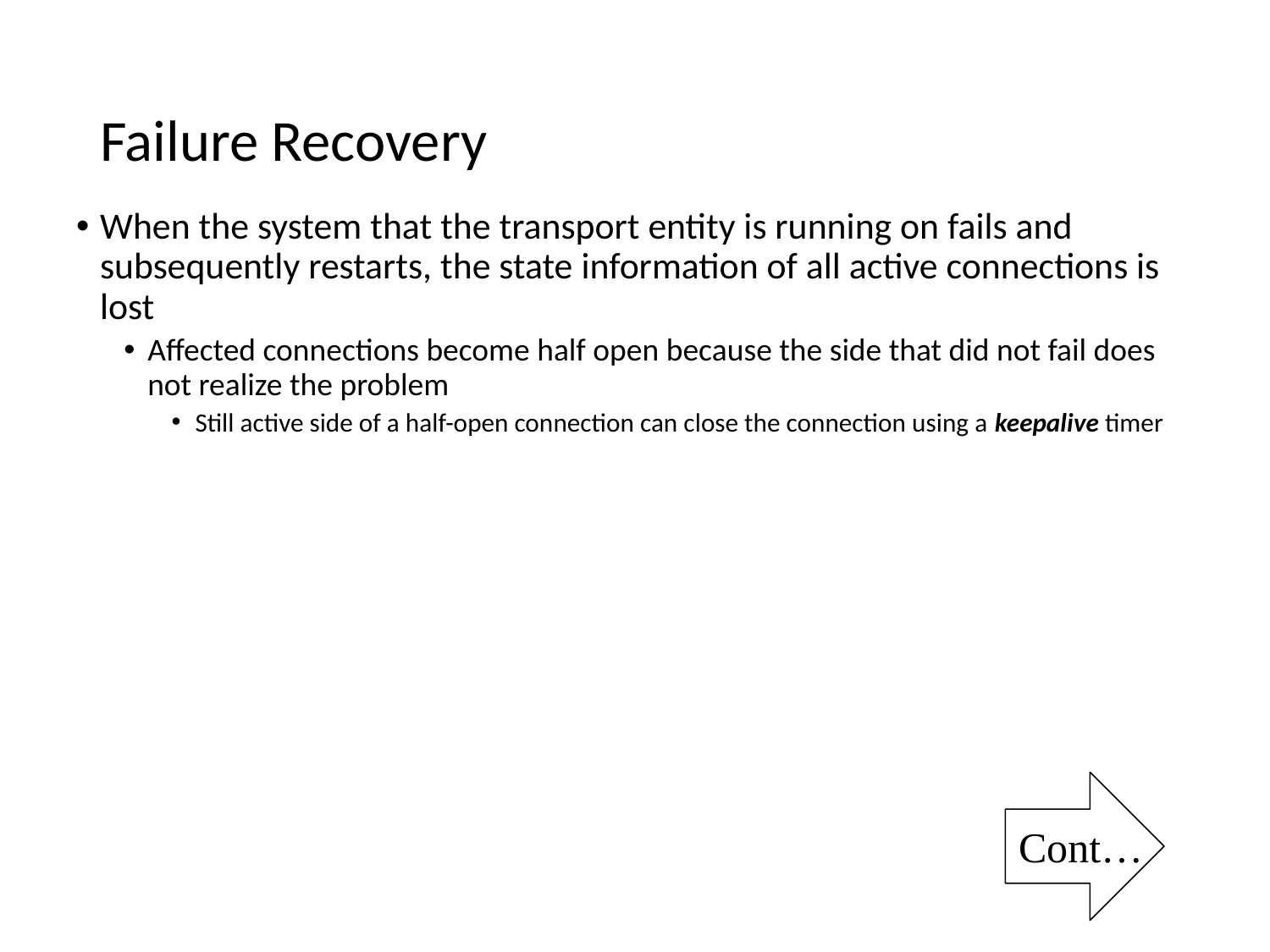

# Failure Recovery
When the system that the transport entity is running on fails and subsequently restarts, the state information of all active connections is lost
Affected connections become half open because the side that did not fail does not realize the problem
Still active side of a half-open connection can close the connection using a keepalive timer

Cont…